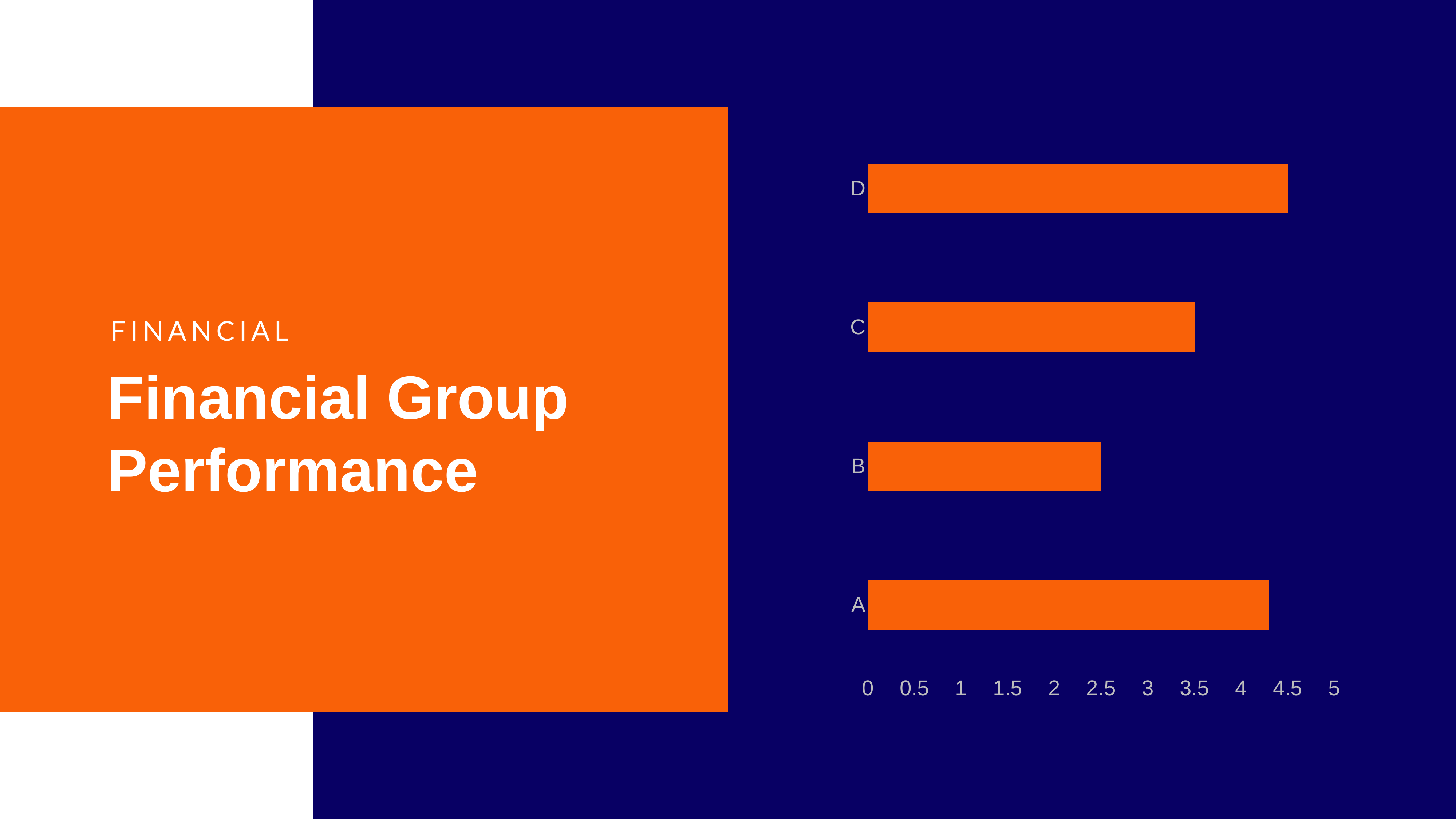

### Chart

| Category | Series 1 |
|---|---|
| A | 4.3 |
| B | 2.5 |
| C | 3.5 |
| D | 4.5 |
FINANCIAL
Financial Group Performance